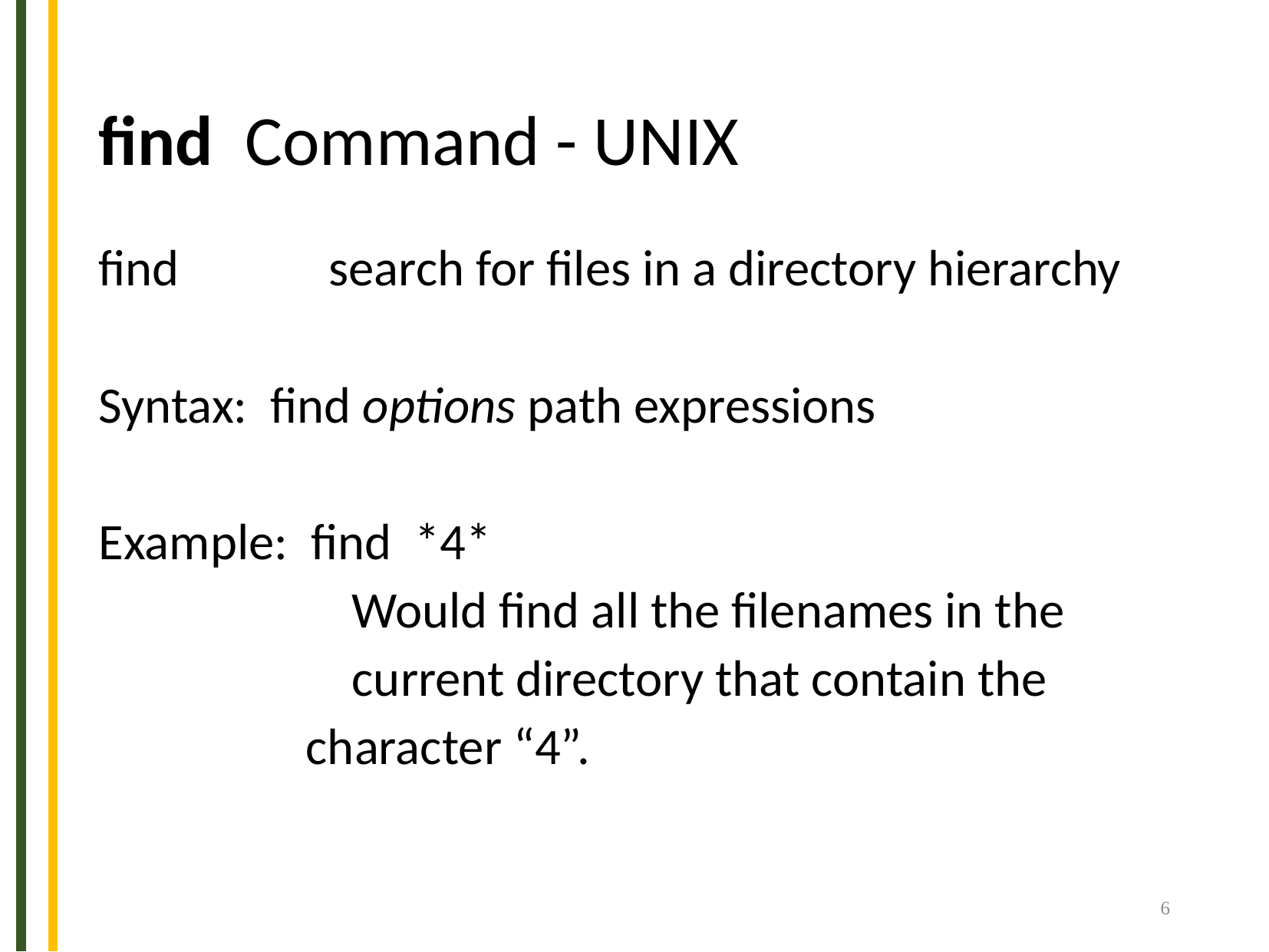

# find  Command - UNIX
find		search for files in a directory hierarchy

Syntax:  find options path expressions

Example:  find  *4*
		  Would find all the filenames in the
		  current directory that contain the
                  character “4”.
6